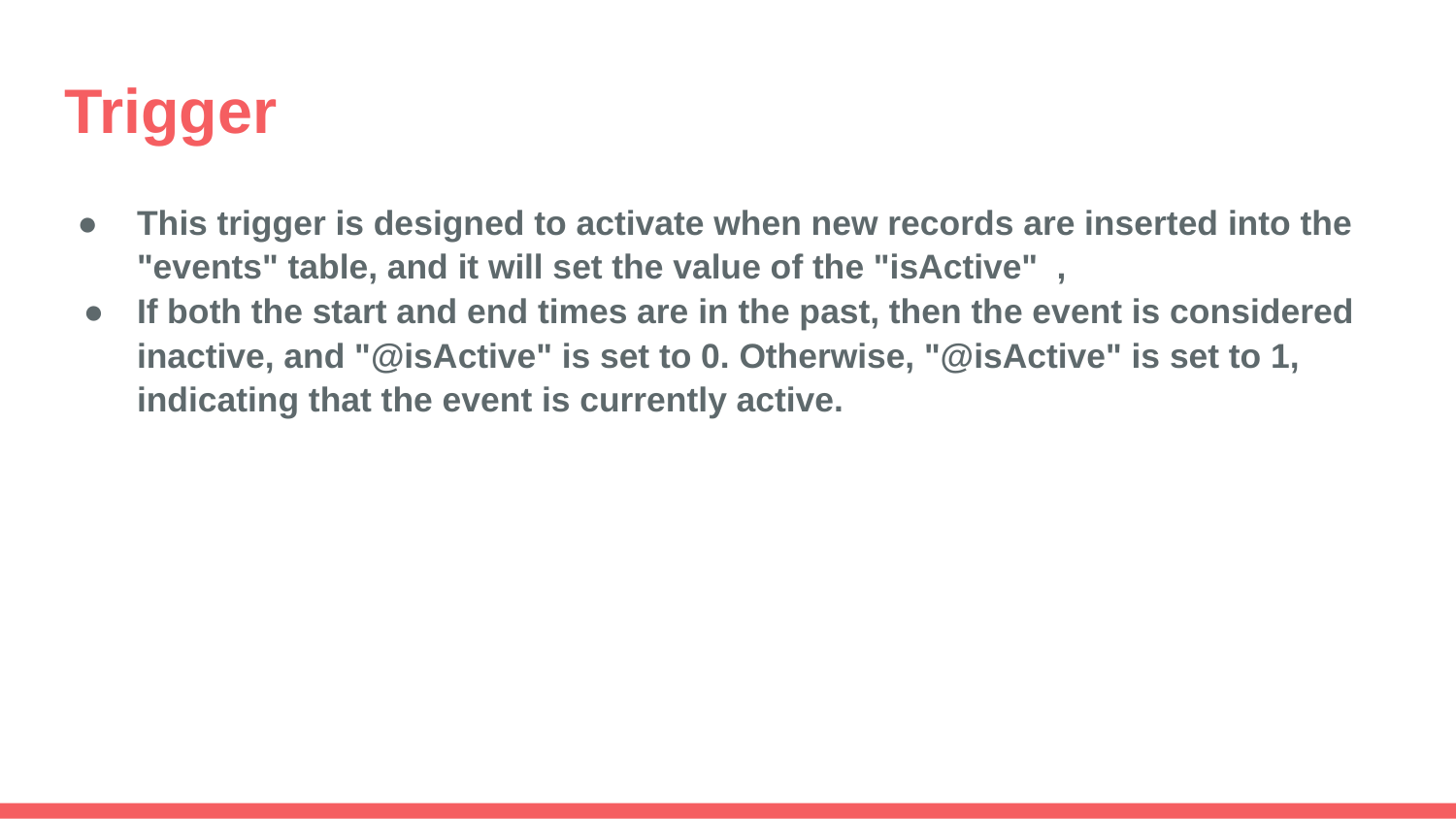

# Trigger
This trigger is designed to activate when new records are inserted into the "events" table, and it will set the value of the "isActive"  ,
If both the start and end times are in the past, then the event is considered inactive, and "@isActive" is set to 0. Otherwise, "@isActive" is set to 1, indicating that the event is currently active.